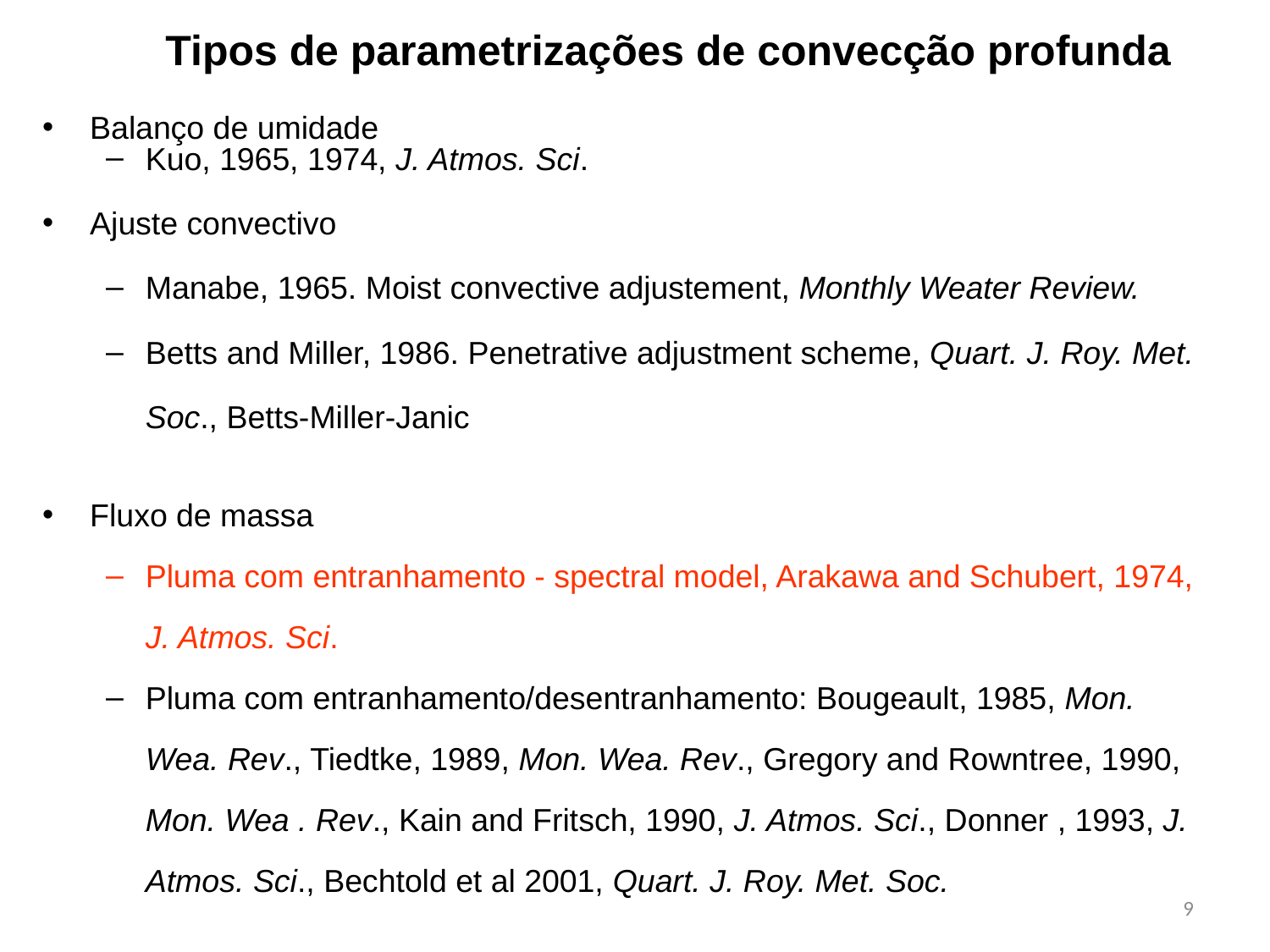

Tipos de parametrizações de convecção profunda
Balanço de umidade
Kuo, 1965, 1974, J. Atmos. Sci.
Ajuste convectivo
Manabe, 1965. Moist convective adjustement, Monthly Weater Review.
Betts and Miller, 1986. Penetrative adjustment scheme, Quart. J. Roy. Met. Soc., Betts-Miller-Janic

Fluxo de massa
Pluma com entranhamento - spectral model, Arakawa and Schubert, 1974, J. Atmos. Sci.
Pluma com entranhamento/desentranhamento: Bougeault, 1985, Mon. Wea. Rev., Tiedtke, 1989, Mon. Wea. Rev., Gregory and Rowntree, 1990, Mon. Wea . Rev., Kain and Fritsch, 1990, J. Atmos. Sci., Donner , 1993, J. Atmos. Sci., Bechtold et al 2001, Quart. J. Roy. Met. Soc.
9